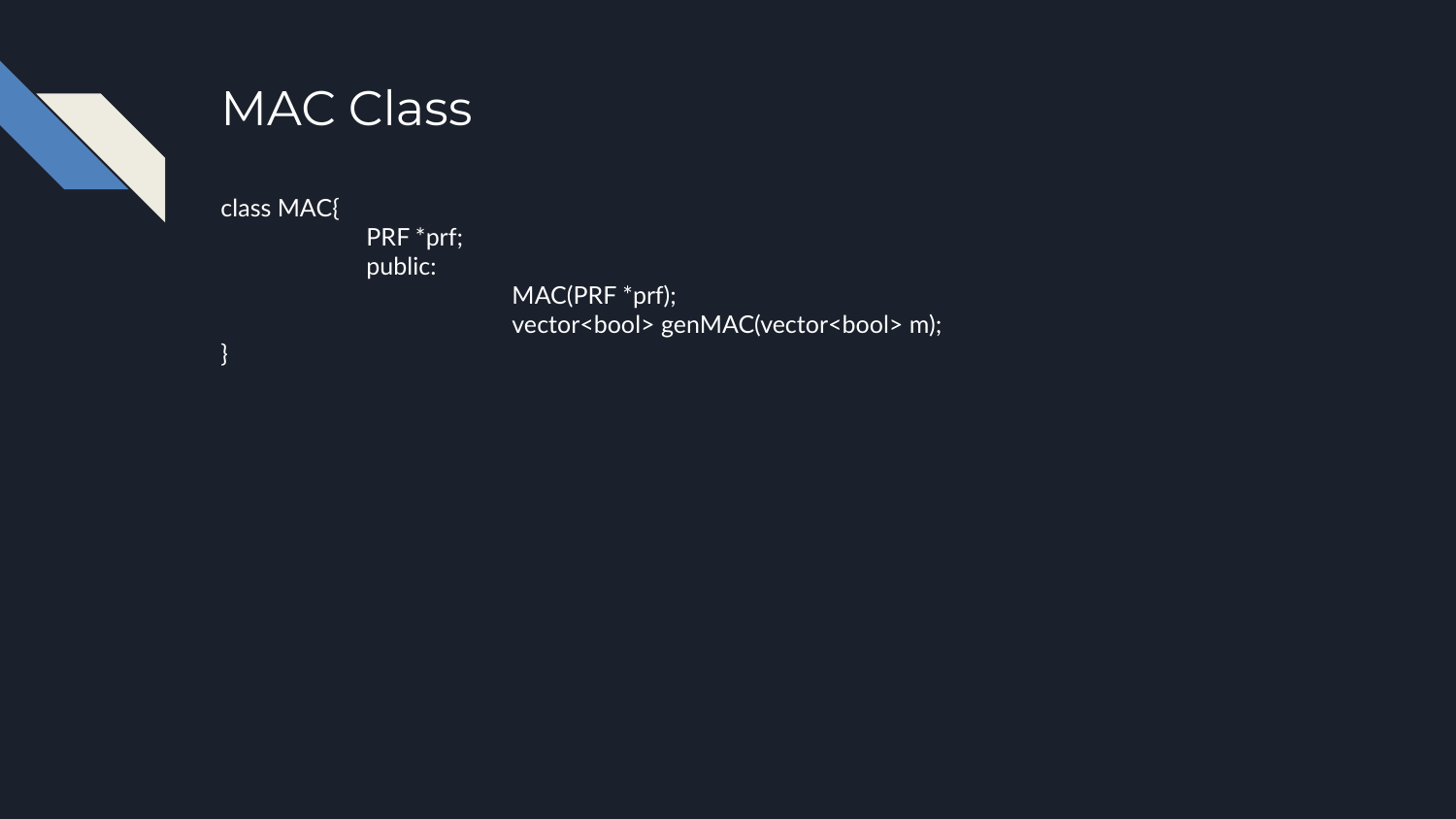

MAC Class
class MAC{
	PRF *prf;
	public:
		MAC(PRF *prf);
		vector<bool> genMAC(vector<bool> m);
}